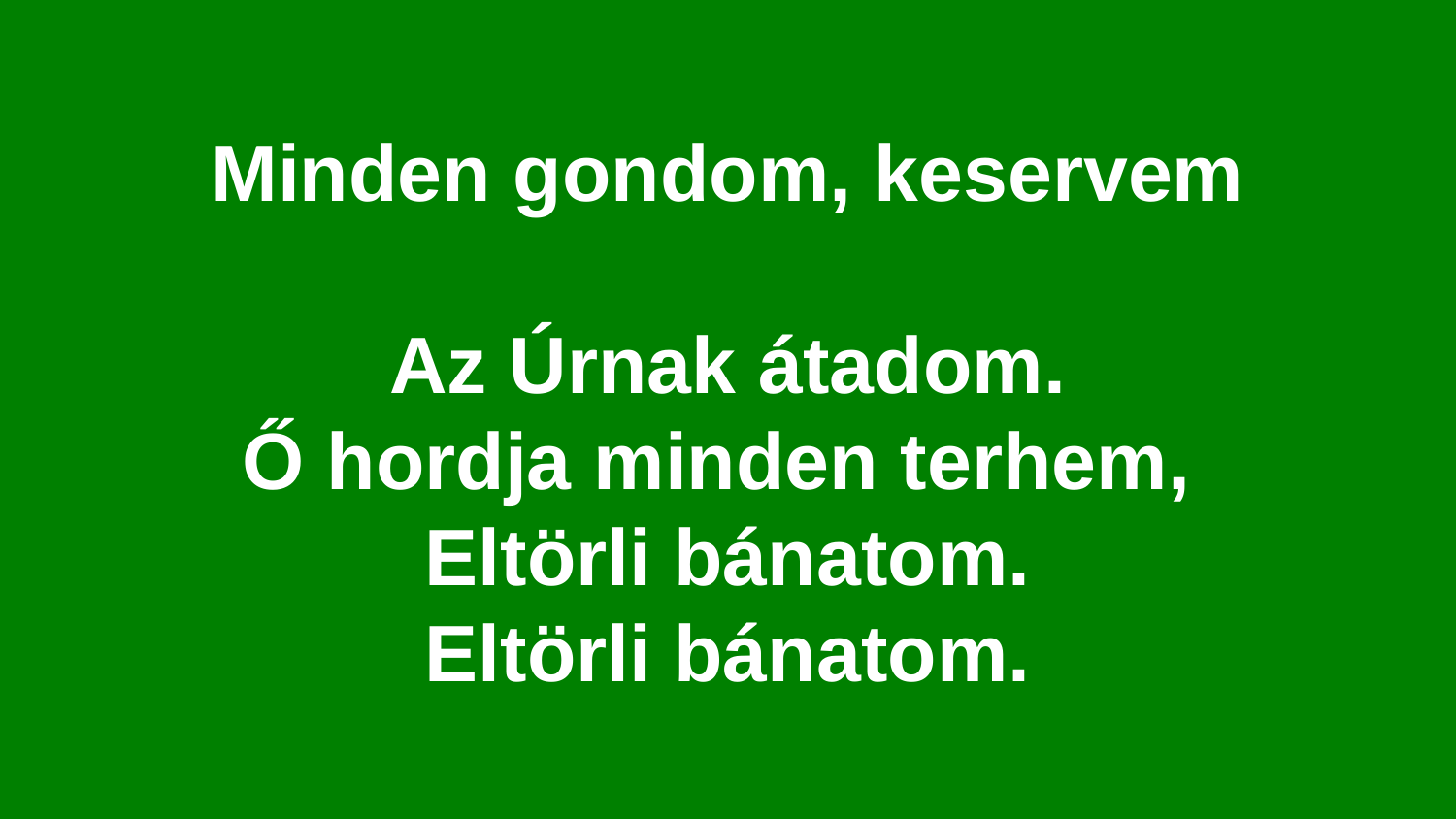

Minden gondom, keservem
Az Úrnak átadom.
Ő hordja minden terhem,
Eltörli bánatom.
Eltörli bánatom.